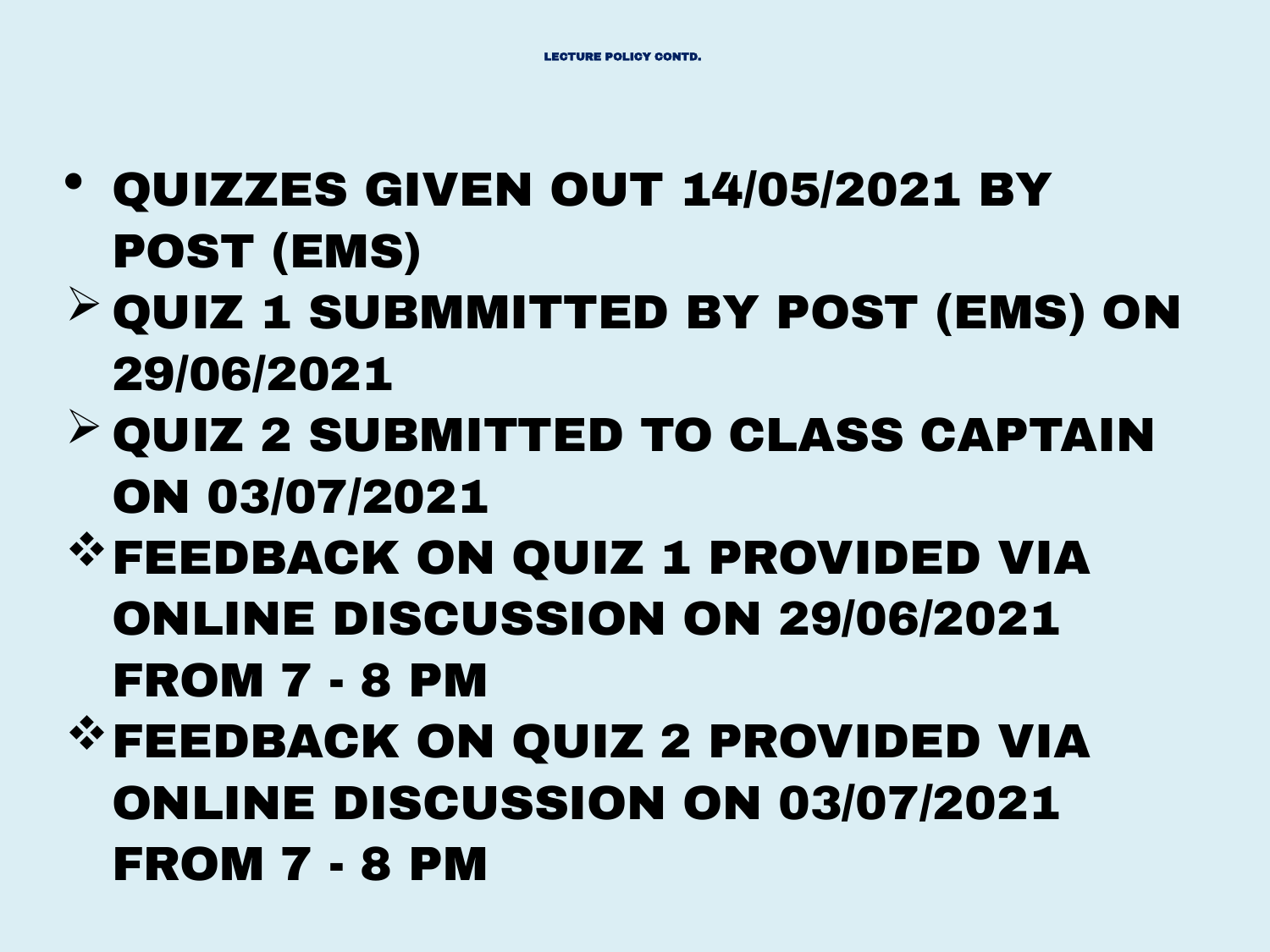

# LECTURE POLICY CONTD.
QUIZZES GIVEN OUT 14/05/2021 BY POST (EMS)
QUIZ 1 SUBMMITTED BY POST (EMS) ON 29/06/2021
QUIZ 2 SUBMITTED TO CLASS CAPTAIN ON 03/07/2021
FEEDBACK ON QUIZ 1 PROVIDED VIA ONLINE DISCUSSION ON 29/06/2021 FROM 7 - 8 PM
FEEDBACK ON QUIZ 2 PROVIDED VIA ONLINE DISCUSSION ON 03/07/2021 FROM 7 - 8 PM